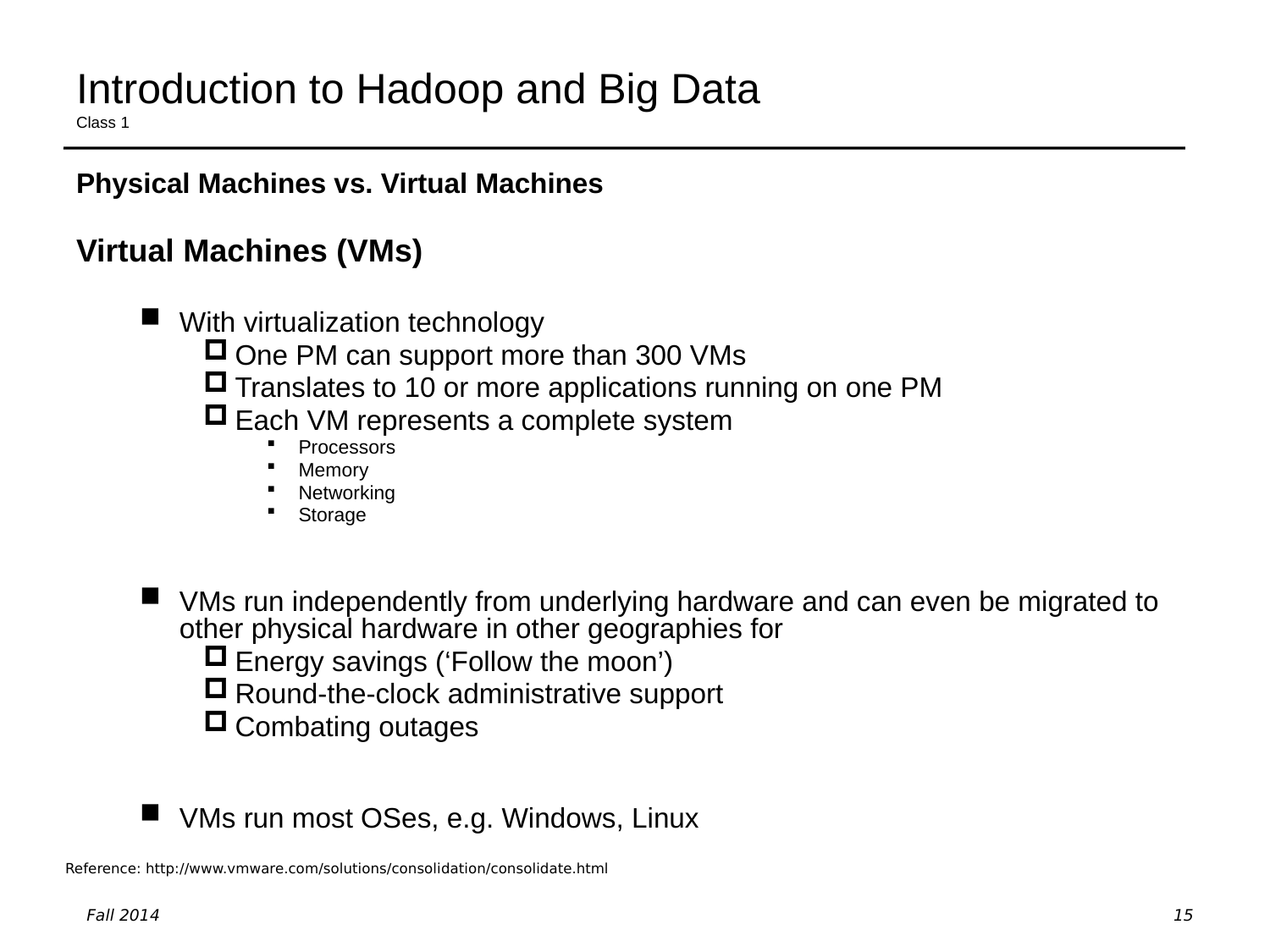

# Introduction to Hadoop and Big Data Class 1
Physical Machines vs. Virtual Machines

Virtual Machines (VMs)

With virtualization technology
One PM can support more than 300 VMs
Translates to 10 or more applications running on one PM
Each VM represents a complete system
Processors
Memory
Networking
Storage

VMs run independently from underlying hardware and can even be migrated to other physical hardware in other geographies for
Energy savings (‘Follow the moon’)
Round-the-clock administrative support
Combating outages

VMs run most OSes, e.g. Windows, Linux

Reference: http://www.vmware.com/solutions/consolidation/consolidate.html
15